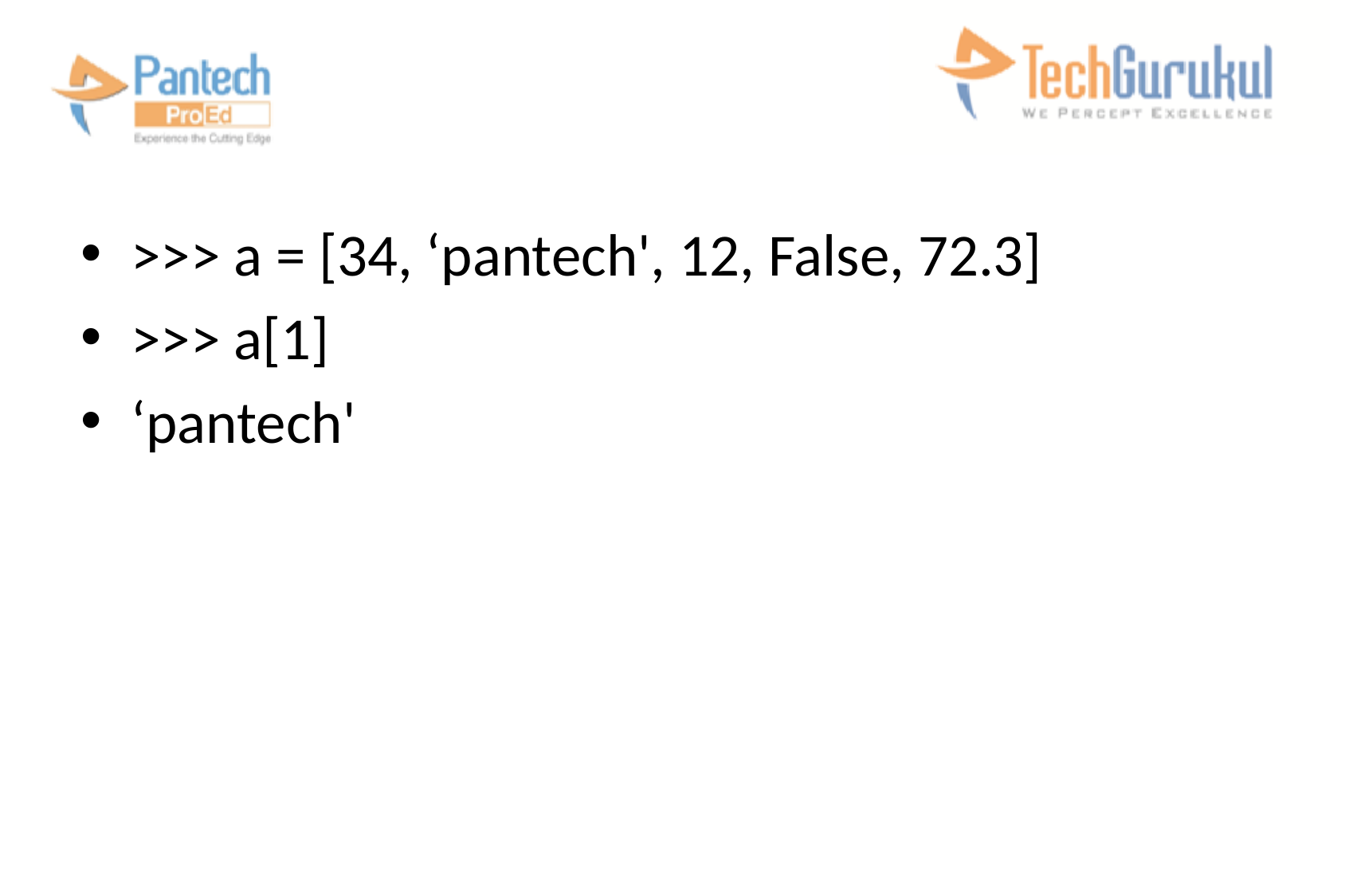

#
>>> a = [34, ‘pantech', 12, False, 72.3]
>>> a[1]
‘pantech'